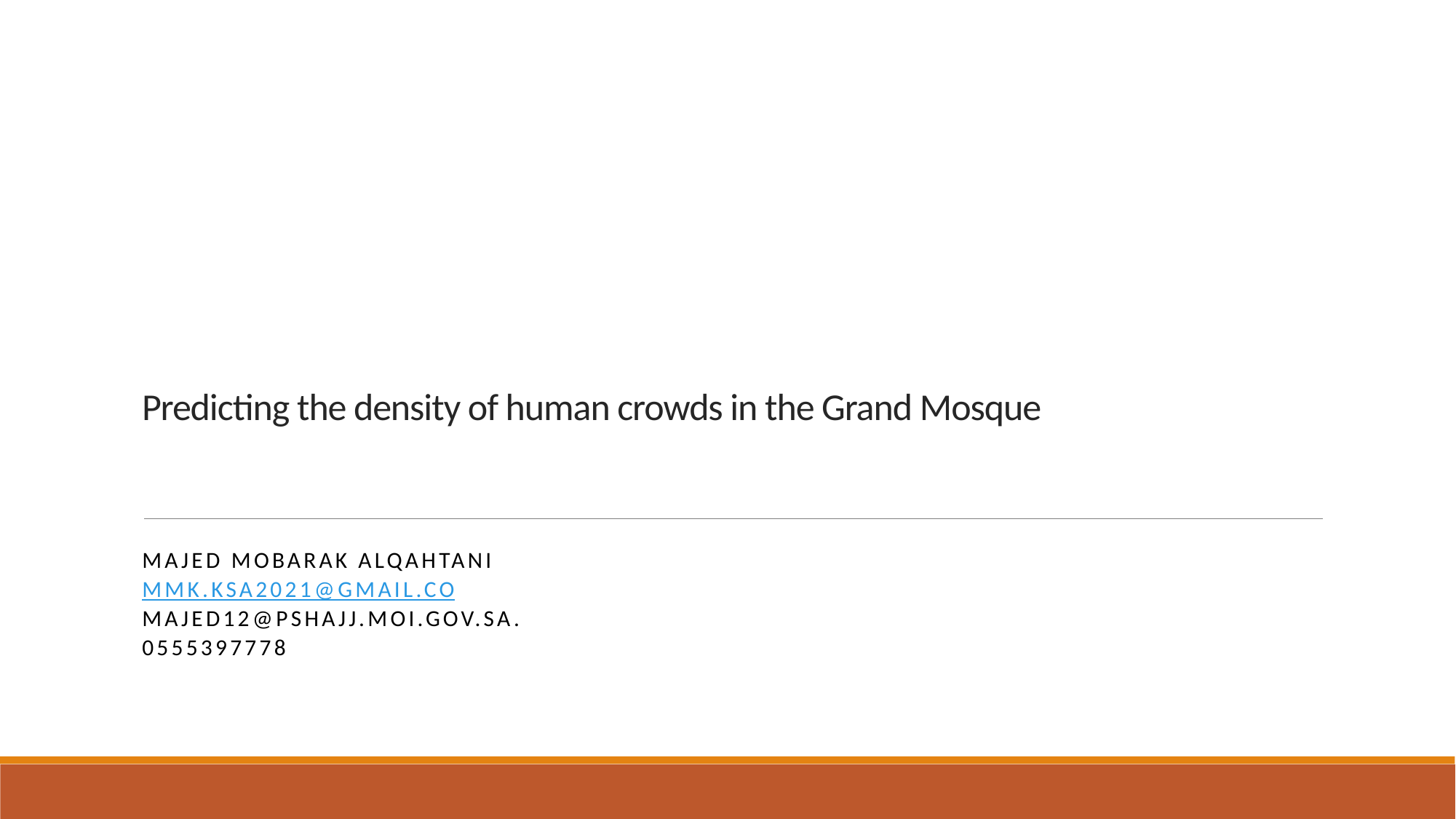

# Predicting the density of human crowds in the Grand Mosque
Majed mobarak alqahtani
mmk.ksa2021@gmail.co
majed12@pshajj.moi.gov.sa.
0555397778